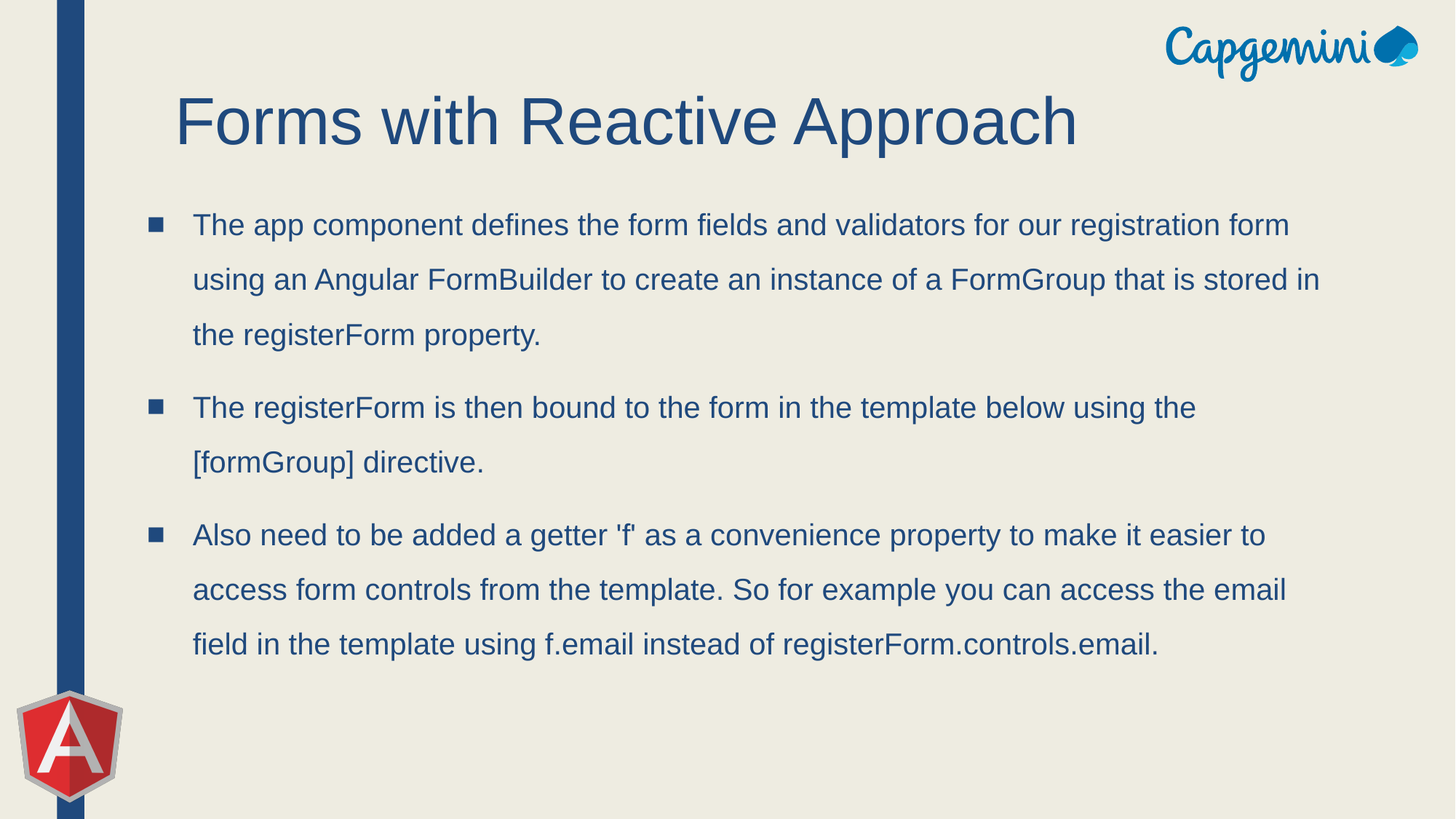

# Forms with Reactive Approach
The app component defines the form fields and validators for our registration form using an Angular FormBuilder to create an instance of a FormGroup that is stored in the registerForm property.
The registerForm is then bound to the form in the template below using the [formGroup] directive.
Also need to be added a getter 'f' as a convenience property to make it easier to access form controls from the template. So for example you can access the email field in the template using f.email instead of registerForm.controls.email.